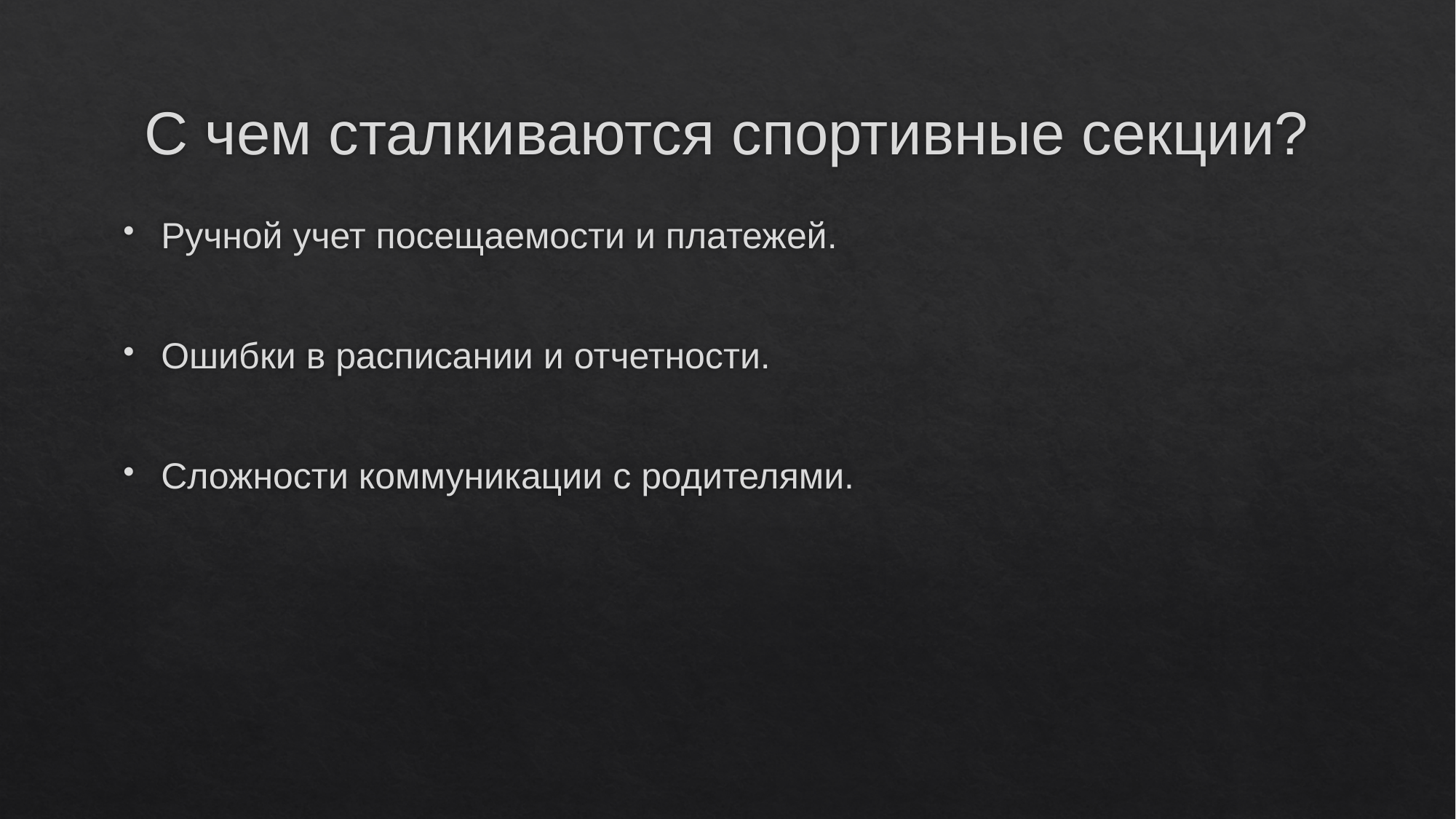

# С чем сталкиваются спортивные секции?
Ручной учет посещаемости и платежей.

Ошибки в расписании и отчетности.

Сложности коммуникации с родителями.